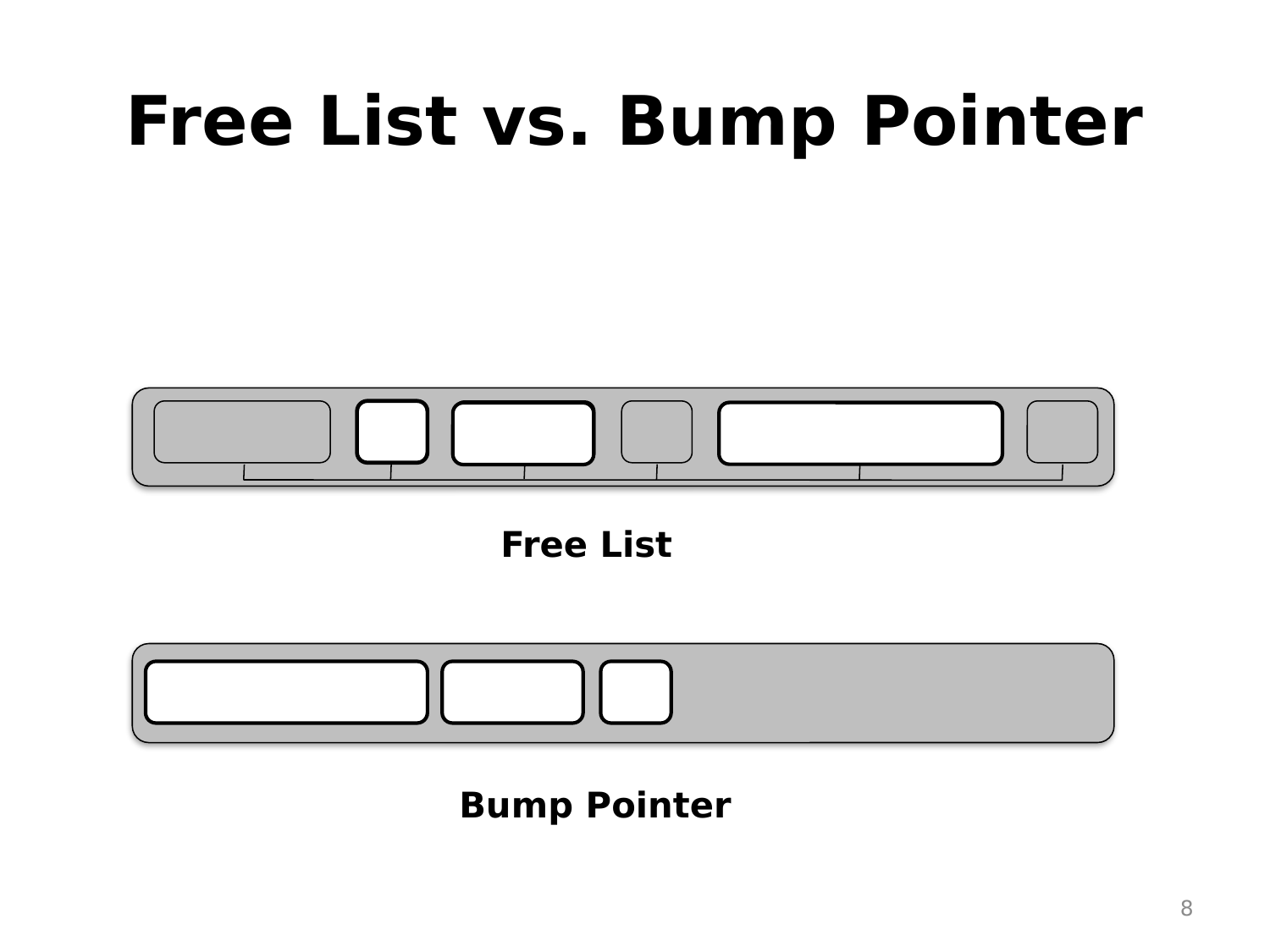

# Free List vs. Bump Pointer

Free List

Bump Pointer
8